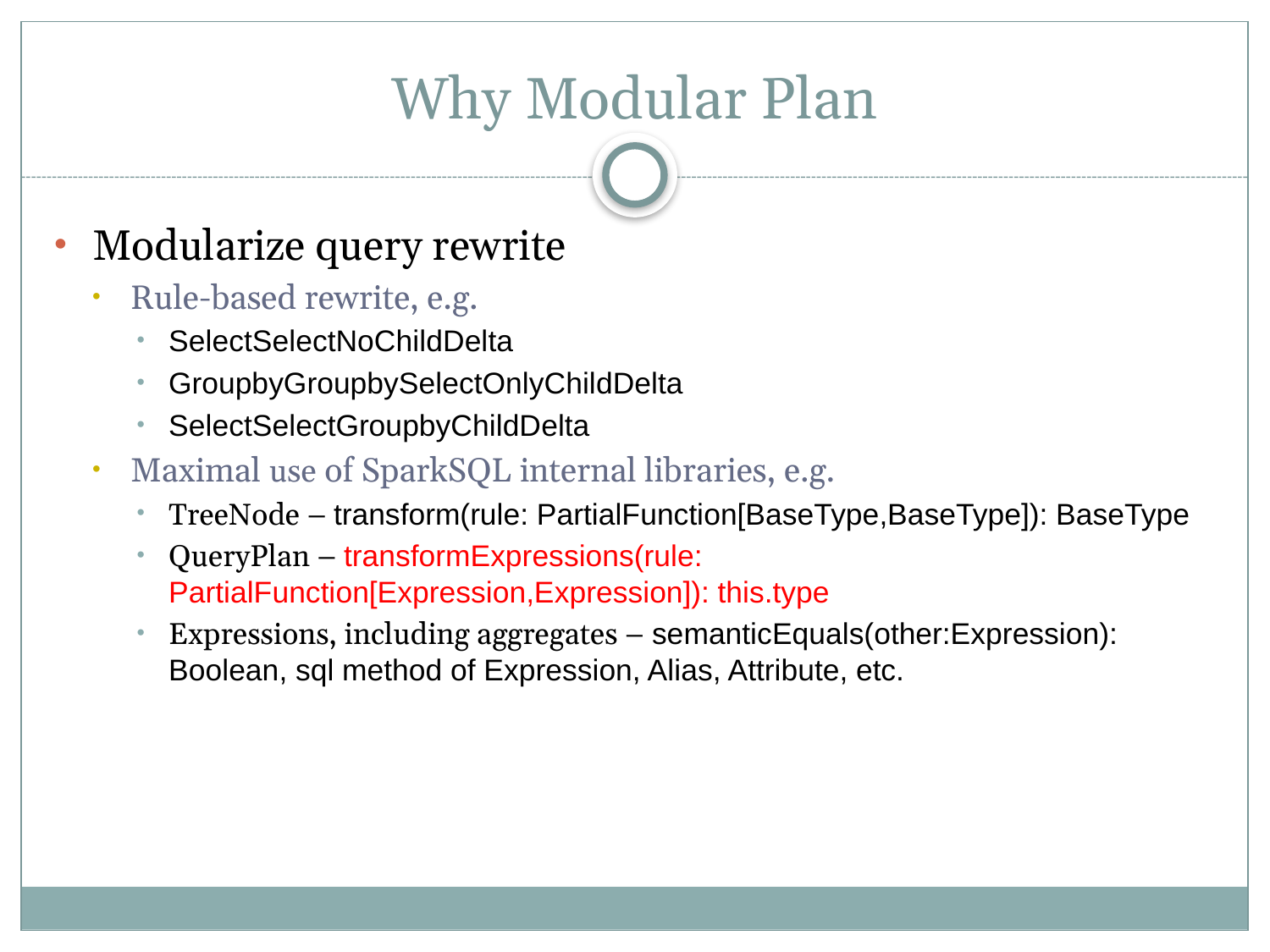

# Why Modular Plan
Modularize query rewrite
Rule-based rewrite, e.g.
SelectSelectNoChildDelta
GroupbyGroupbySelectOnlyChildDelta
SelectSelectGroupbyChildDelta
Maximal use of SparkSQL internal libraries, e.g.
TreeNode – transform(rule: PartialFunction[BaseType,BaseType]): BaseType
QueryPlan – transformExpressions(rule: PartialFunction[Expression,Expression]): this.type
Expressions, including aggregates – semanticEquals(other:Expression): Boolean, sql method of Expression, Alias, Attribute, etc.